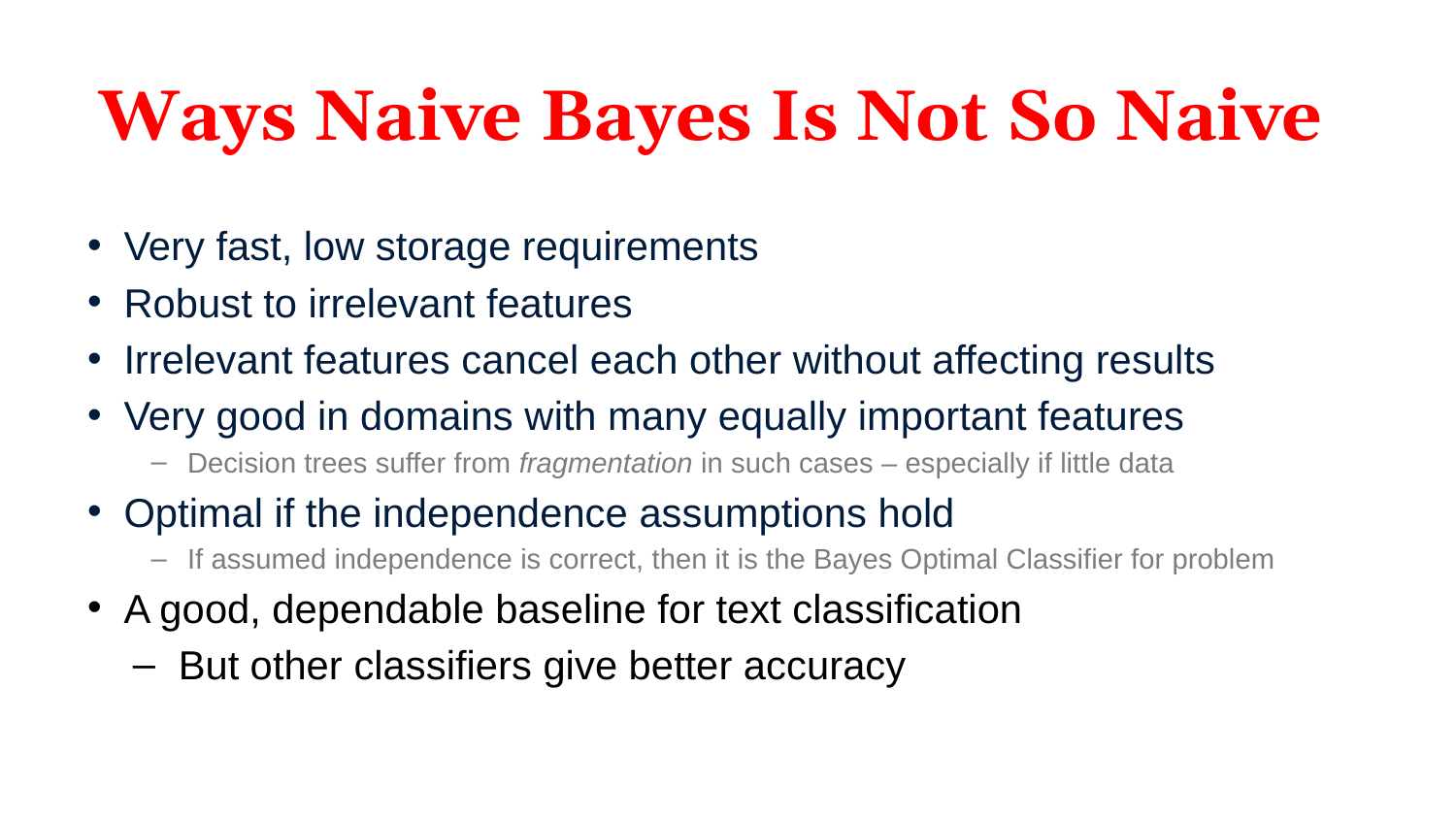

# Ways Naive Bayes Is Not So Naive
Very fast, low storage requirements
Robust to irrelevant features
Irrelevant features cancel each other without affecting results
Very good in domains with many equally important features
Decision trees suffer from fragmentation in such cases – especially if little data
Optimal if the independence assumptions hold
If assumed independence is correct, then it is the Bayes Optimal Classifier for problem
A good, dependable baseline for text classification
But other classifiers give better accuracy